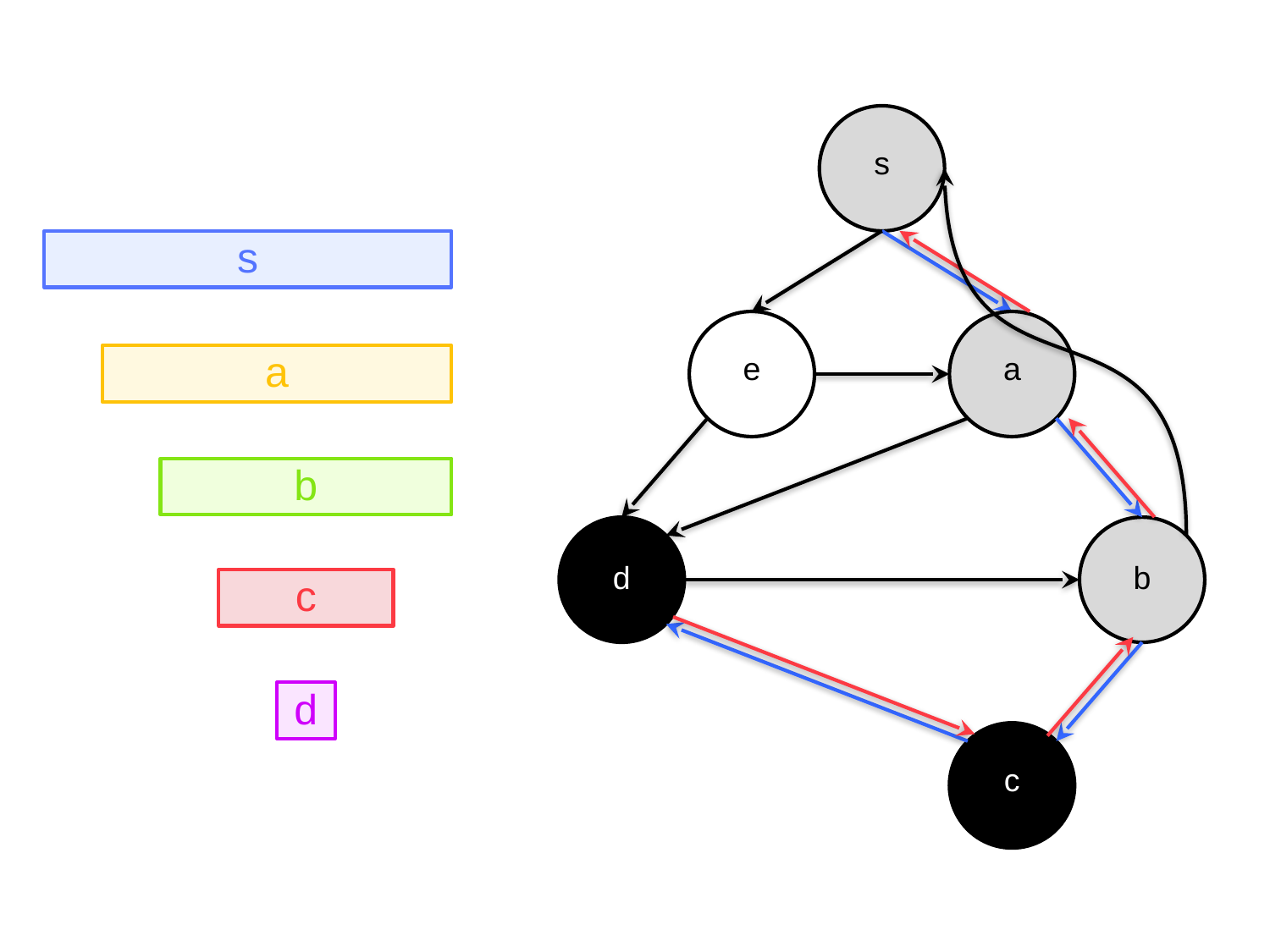

s
s
e
a
a
b
d
b
c
d
c